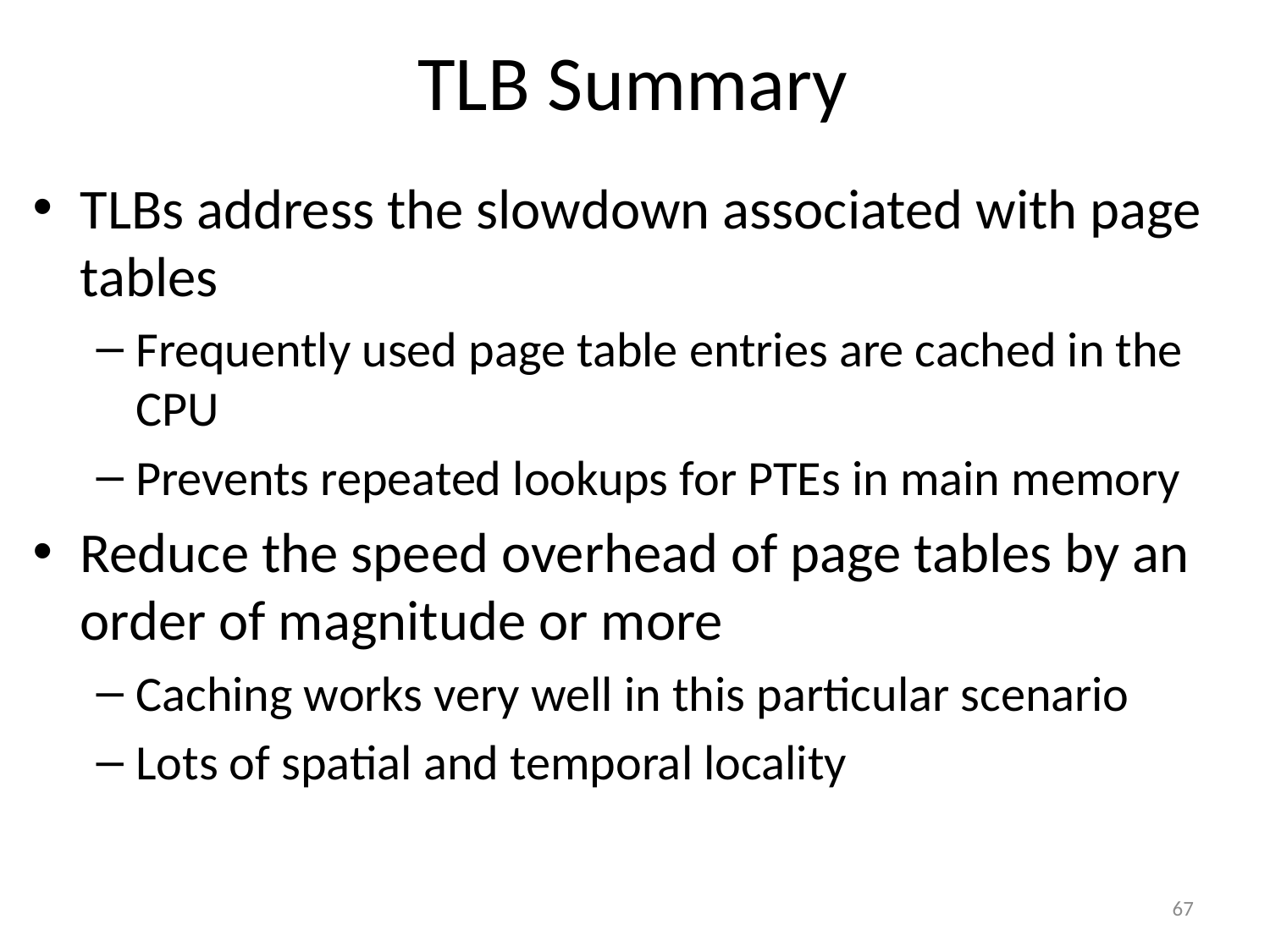

# TLB Summary
TLBs address the slowdown associated with page tables
Frequently used page table entries are cached in the CPU
Prevents repeated lookups for PTEs in main memory
Reduce the speed overhead of page tables by an order of magnitude or more
Caching works very well in this particular scenario
Lots of spatial and temporal locality
67